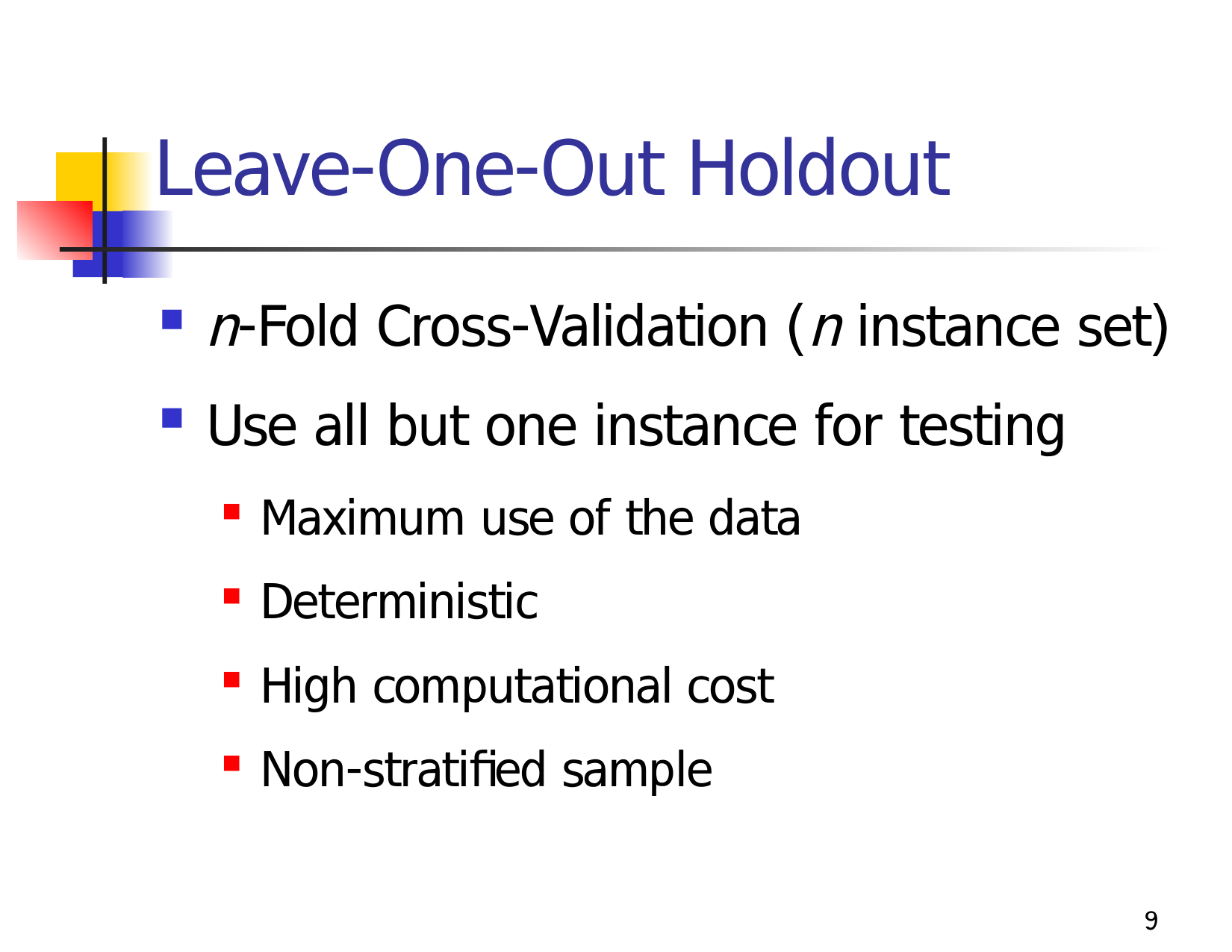

# Leave-One-Out Holdout
n-Fold Cross-Validation (n instance set)
Use all but one instance for testing
Maximum use of the data
Deterministic
High computational cost
Non-stratified sample
9